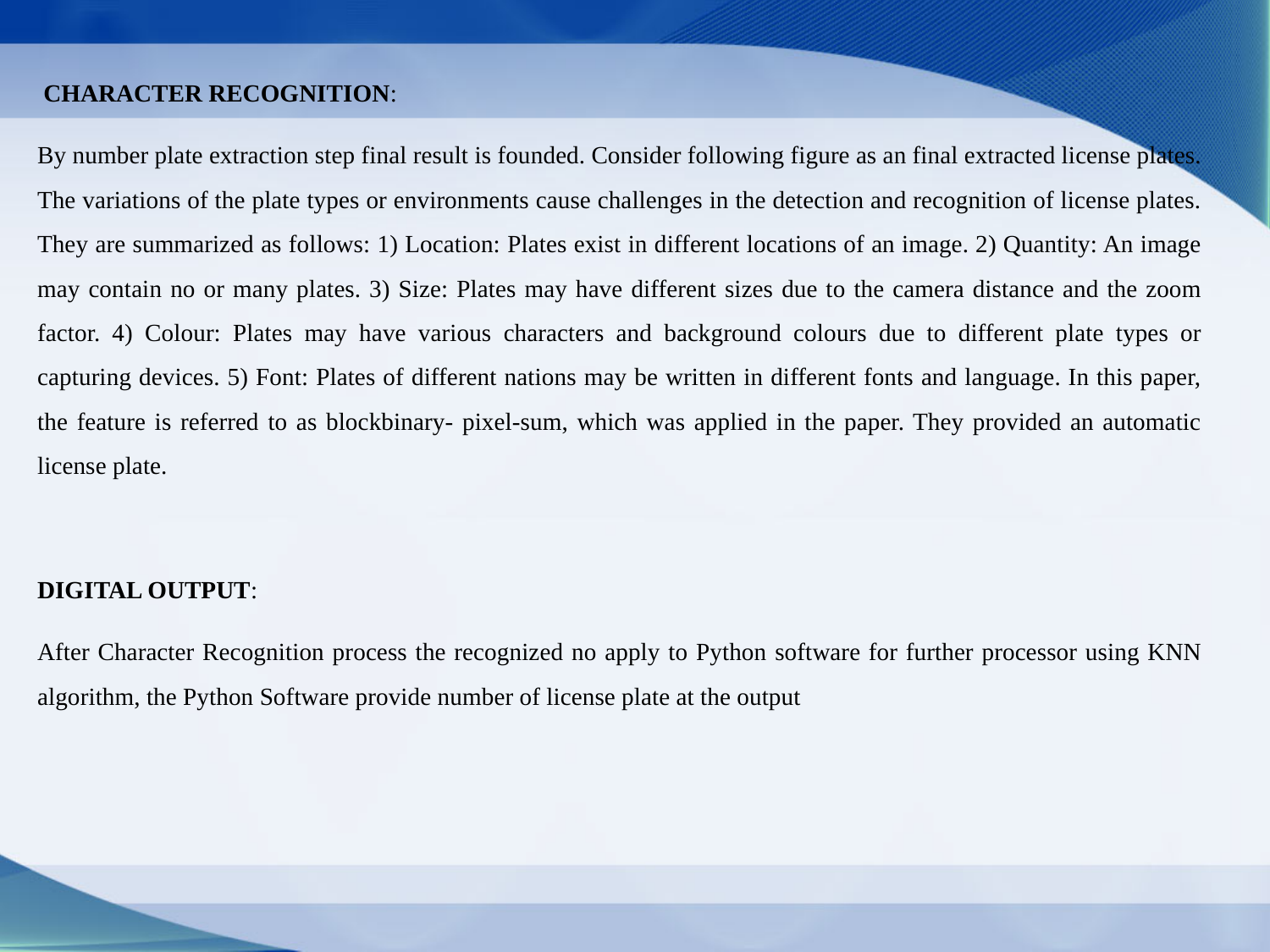

CHARACTER RECOGNITION:
By number plate extraction step final result is founded. Consider following figure as an final extracted license plates. The variations of the plate types or environments cause challenges in the detection and recognition of license plates. They are summarized as follows: 1) Location: Plates exist in different locations of an image. 2) Quantity: An image may contain no or many plates. 3) Size: Plates may have different sizes due to the camera distance and the zoom factor. 4) Colour: Plates may have various characters and background colours due to different plate types or capturing devices. 5) Font: Plates of different nations may be written in different fonts and language. In this paper, the feature is referred to as blockbinary- pixel-sum, which was applied in the paper. They provided an automatic license plate.

DIGITAL OUTPUT:
After Character Recognition process the recognized no apply to Python software for further processor using KNN algorithm, the Python Software provide number of license plate at the output